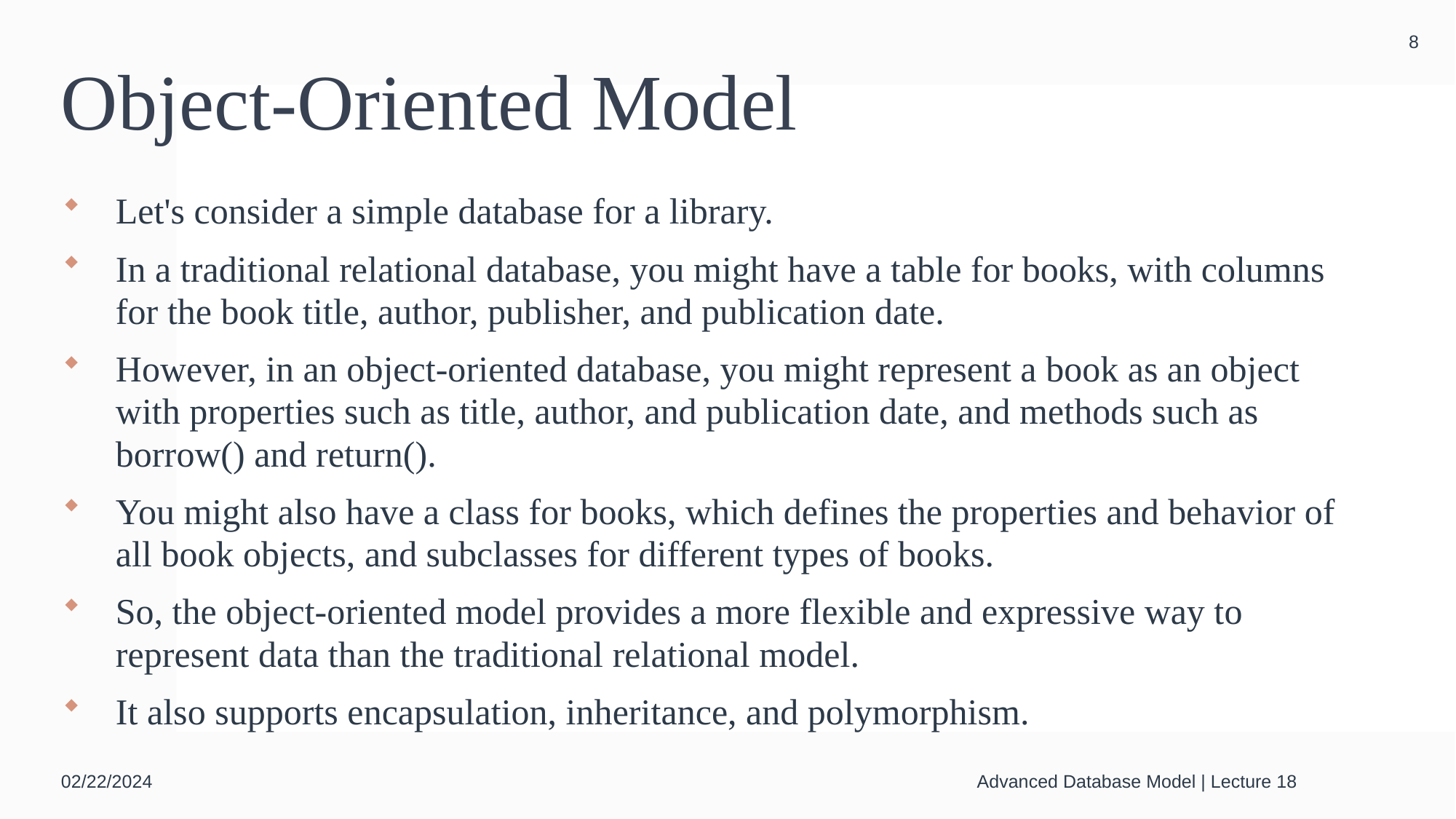

8
# Object-Oriented Model
Let's consider a simple database for a library.
In a traditional relational database, you might have a table for books, with columns for the book title, author, publisher, and publication date.
However, in an object-oriented database, you might represent a book as an object with properties such as title, author, and publication date, and methods such as borrow() and return().
You might also have a class for books, which defines the properties and behavior of all book objects, and subclasses for different types of books.
So, the object-oriented model provides a more flexible and expressive way to represent data than the traditional relational model.
It also supports encapsulation, inheritance, and polymorphism.
02/22/2024
Advanced Database Model | Lecture 18